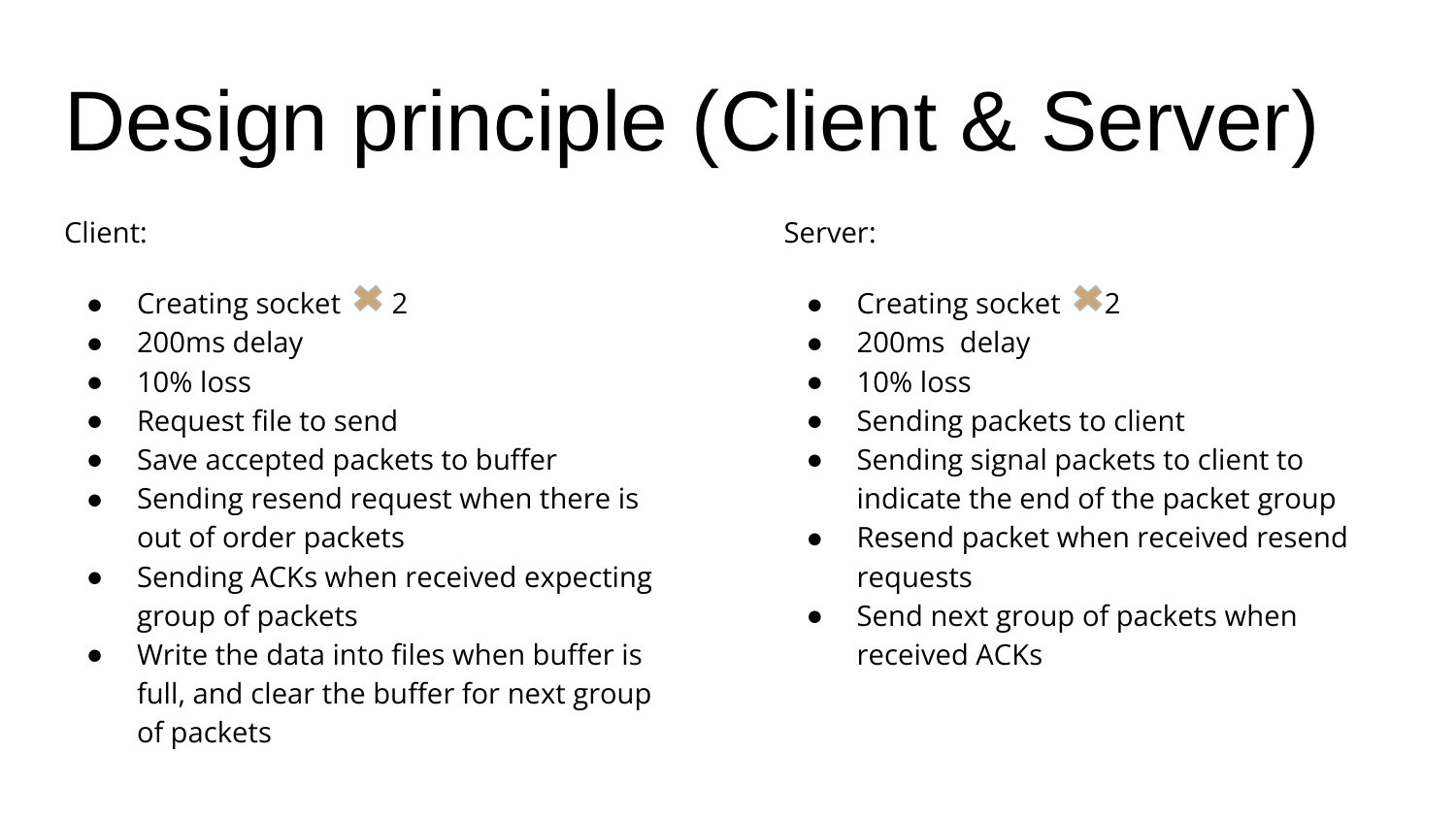

# Design principle (Client & Server)
Client:
Creating socket       2
200ms delay
10% loss
Request file to send
Save accepted packets to buffer
Sending resend request when there is  out of order packets
Sending ACKs when received expecting group of packets
Write the data into files when buffer is full, and clear the buffer for next group of packets
Server:
Creating socket      2
200ms  delay
10% loss
Sending packets to client
Sending signal packets to client to indicate the end of the packet group
Resend packet when received resend requests
Send next group of packets when received ACKs